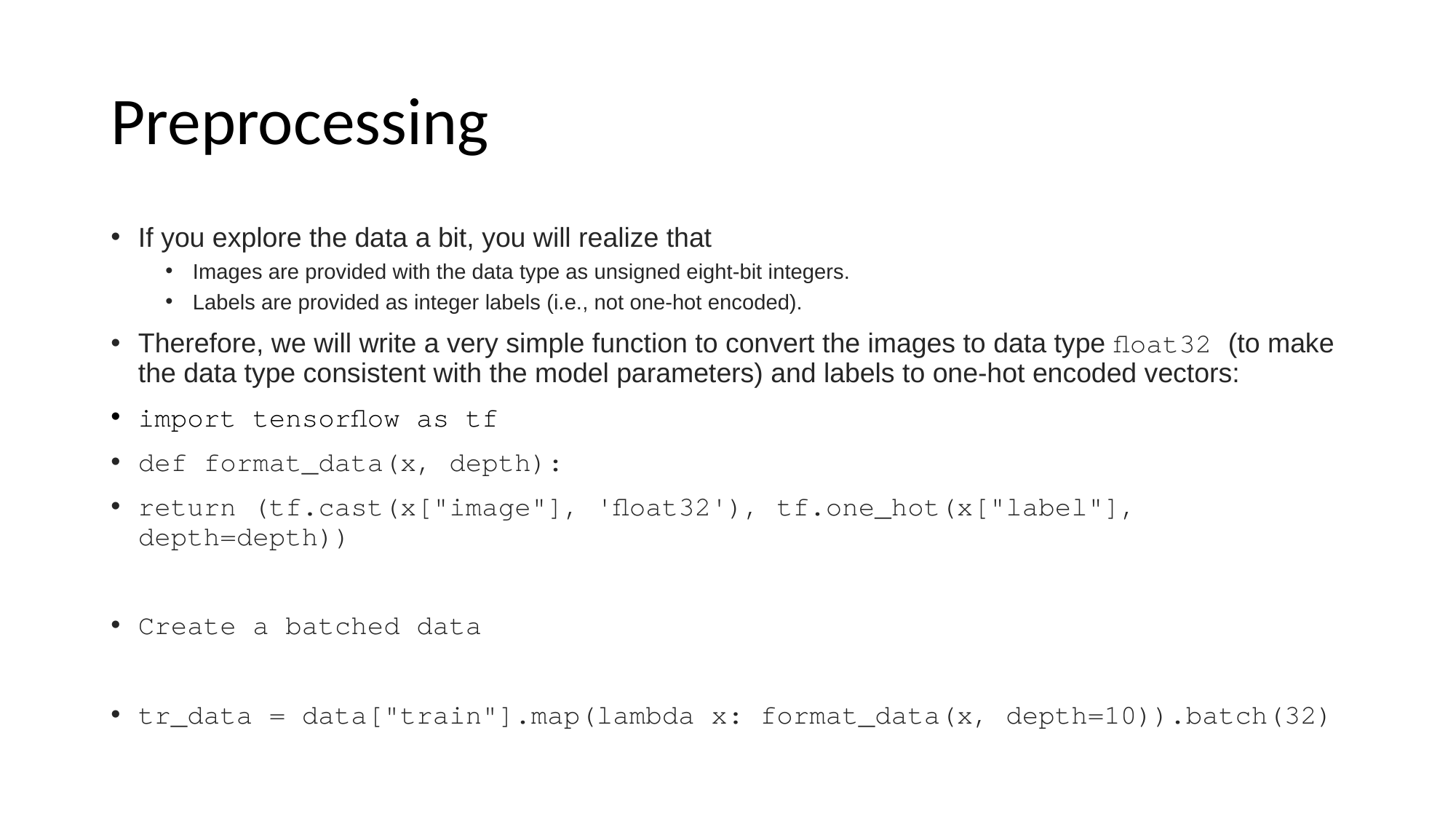

# Preprocessing
If you explore the data a bit, you will realize that
Images are provided with the data type as unsigned eight-bit integers.
Labels are provided as integer labels (i.e., not one-hot encoded).
Therefore, we will write a very simple function to convert the images to data type float32 (to make the data type consistent with the model parameters) and labels to one-hot encoded vectors:
import tensorflow as tf
def format_data(x, depth):
return (tf.cast(x["image"], 'float32'), tf.one_hot(x["label"], depth=depth))

Create a batched data

tr_data = data["train"].map(lambda x: format_data(x, depth=10)).batch(32)